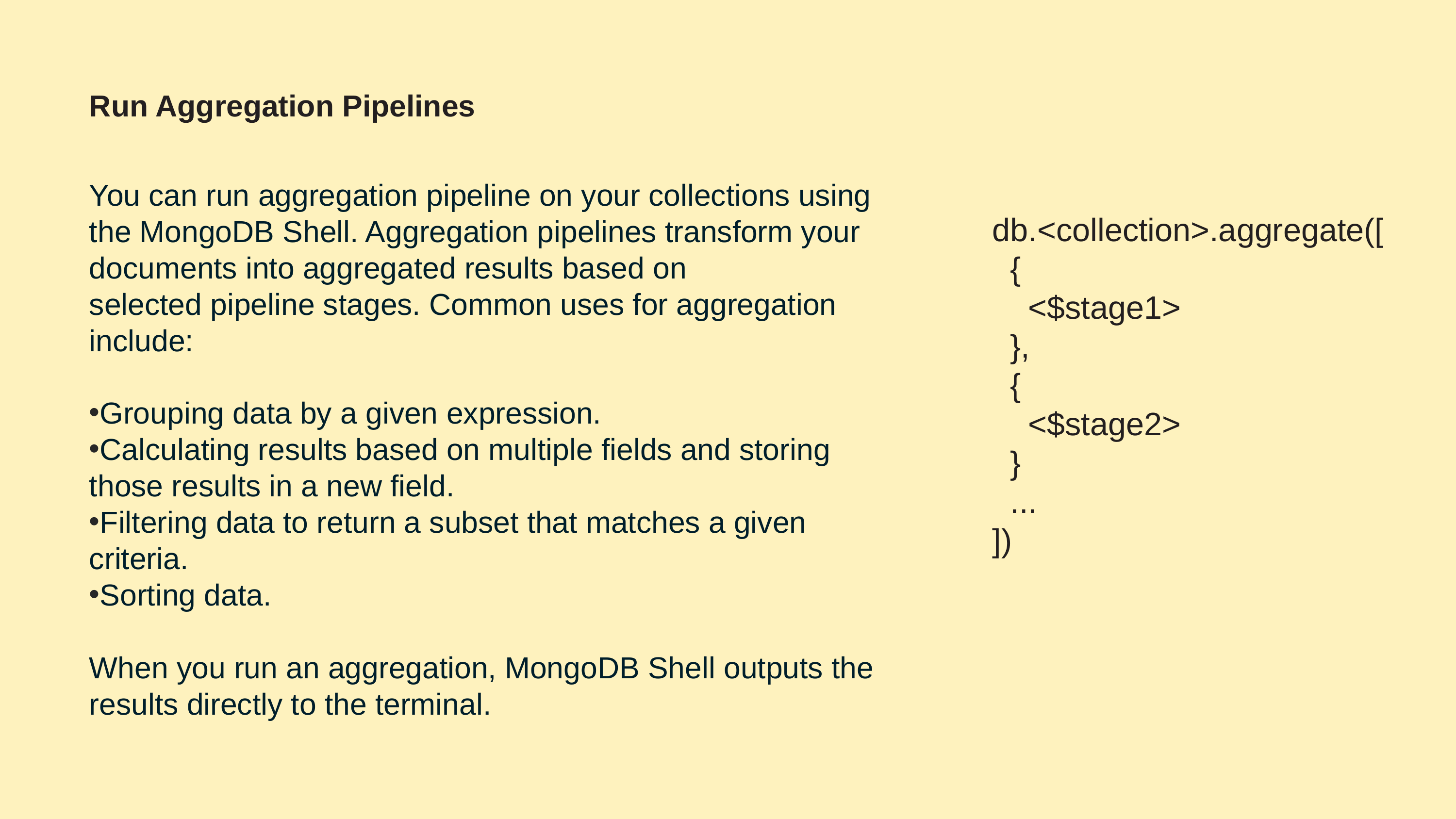

# Run Aggregation Pipelines
You can run aggregation pipeline on your collections using the MongoDB Shell. Aggregation pipelines transform your documents into aggregated results based on selected pipeline stages. Common uses for aggregation include:

Grouping data by a given expression.
Calculating results based on multiple fields and storing those results in a new field.
Filtering data to return a subset that matches a given criteria.
Sorting data.

When you run an aggregation, MongoDB Shell outputs the results directly to the terminal.

db.<collection>.aggregate([
  {
    <$stage1>
  },
  {
    <$stage2>
  }
  ...
])